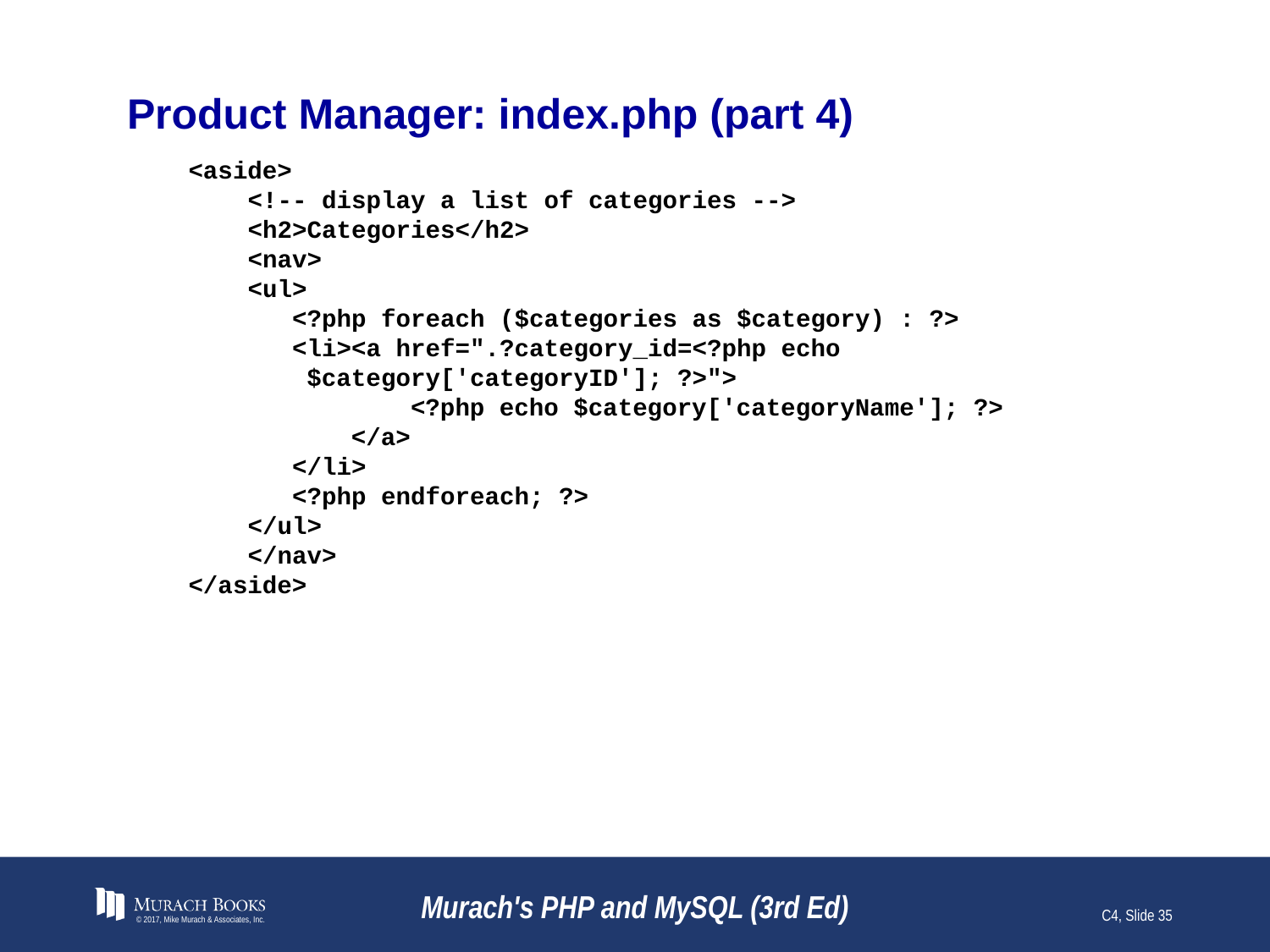

# Product Manager: index.php (part 4)
    <aside>
        <!-- display a list of categories -->
        <h2>Categories</h2>
        <nav>
        <ul>
           <?php foreach ($categories as $category) : ?>
           <li><a href=".?category_id=<?php echo
            $category['categoryID']; ?>">
                   <?php echo $category['categoryName']; ?>
               </a>
           </li>
           <?php endforeach; ?>
        </ul>
        </nav>
    </aside>

© 2017, Mike Murach & Associates, Inc.
Murach's PHP and MySQL (3rd Ed)

C4, Slide 35